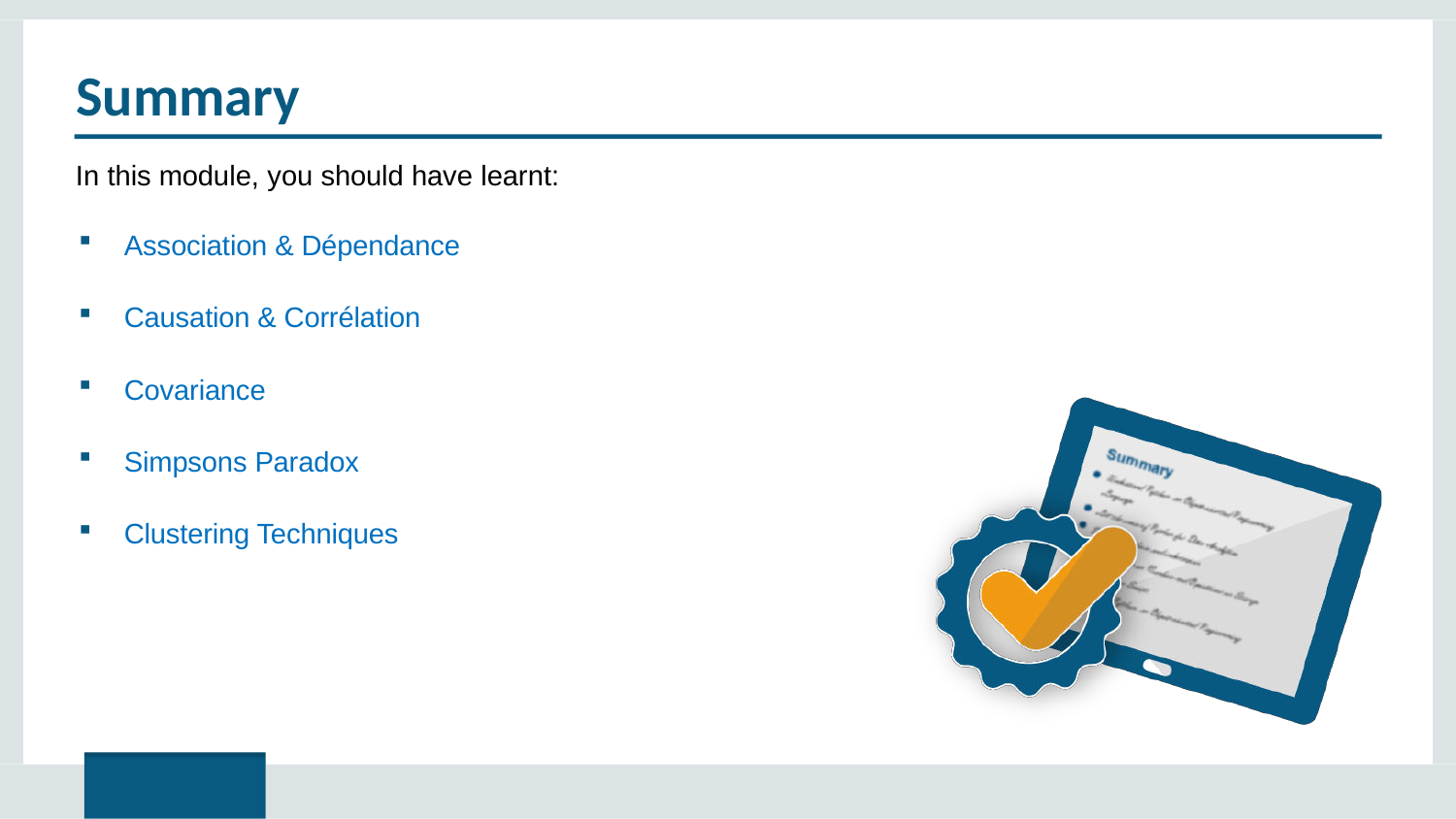

# Summary

In this module, you should have learnt:

Association & Dépendance

Causation & Corrélation

Covariance

Simpsons Paradox

Clustering Techniques